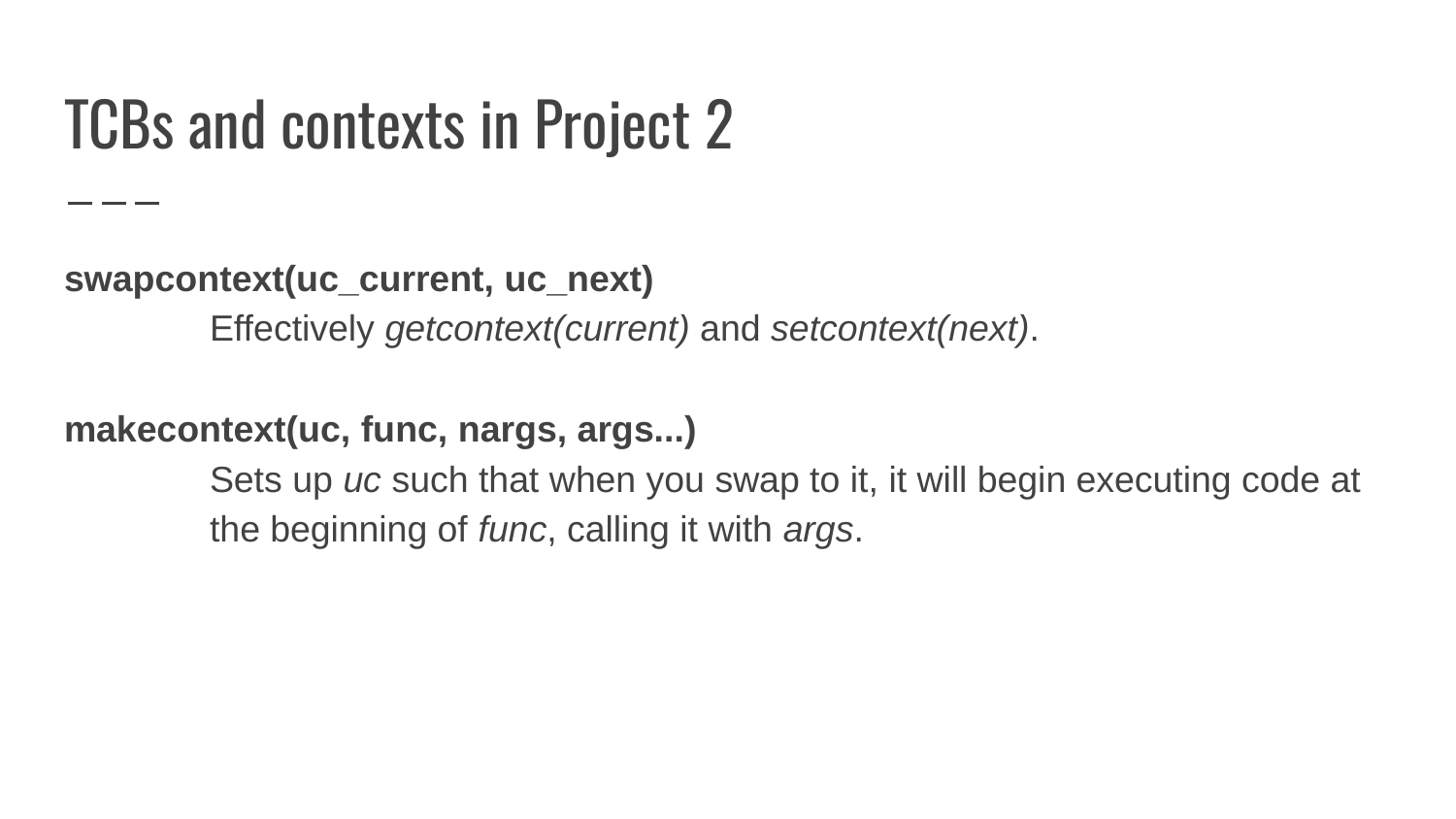

# TCBs and contexts in Project 2
swapcontext(uc_current, uc_next)
Effectively getcontext(current) and setcontext(next).

makecontext(uc, func, nargs, args...)
Sets up uc such that when you swap to it, it will begin executing code at the beginning of func, calling it with args.